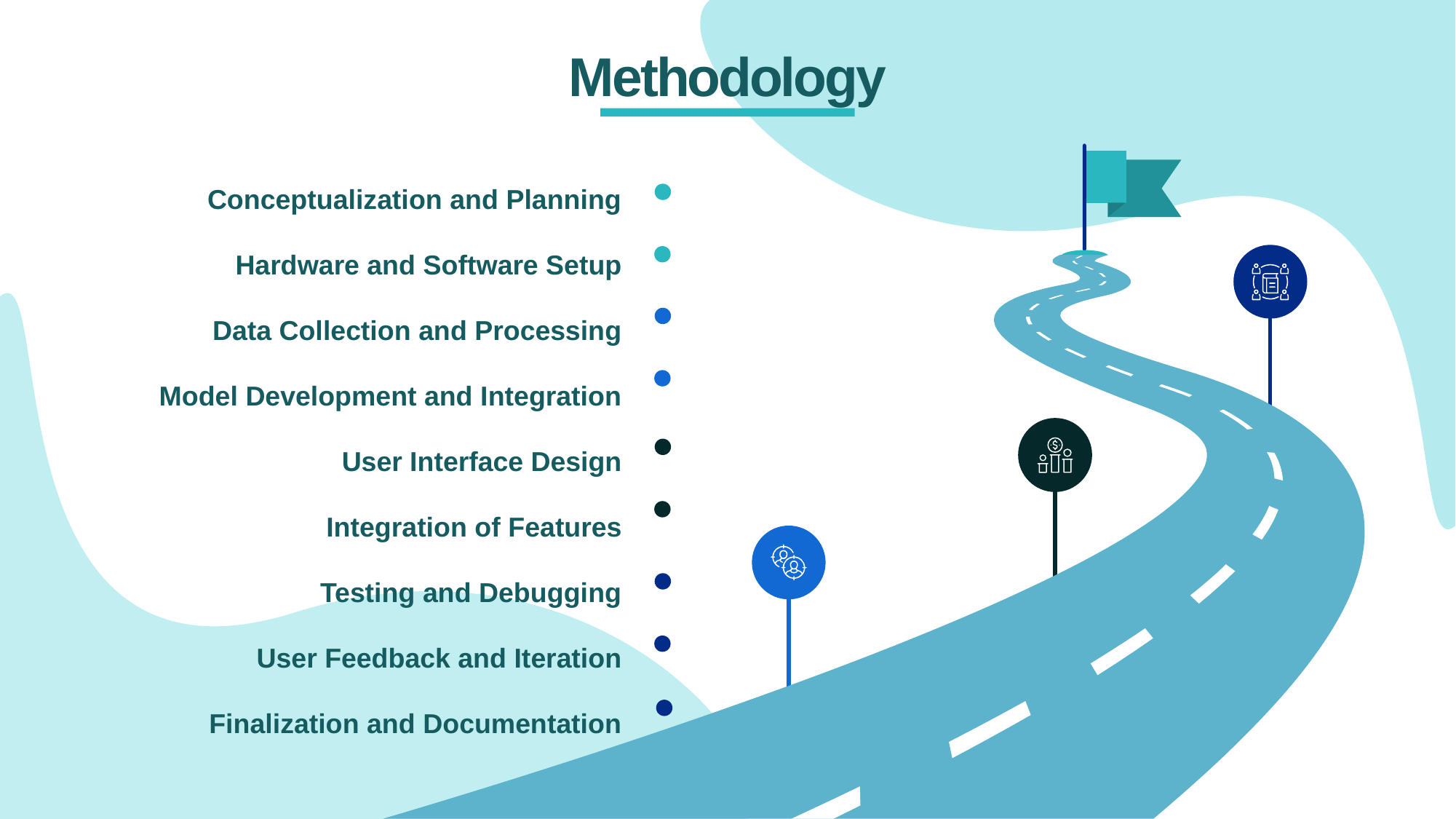

Methodology

Conceptualization and Planning
Hardware and Software Setup
Data Collection and Processing
Model Development and Integration
User Interface Design
Integration of Features
Testing and Debugging
User Feedback and Iteration
Finalization and Documentation